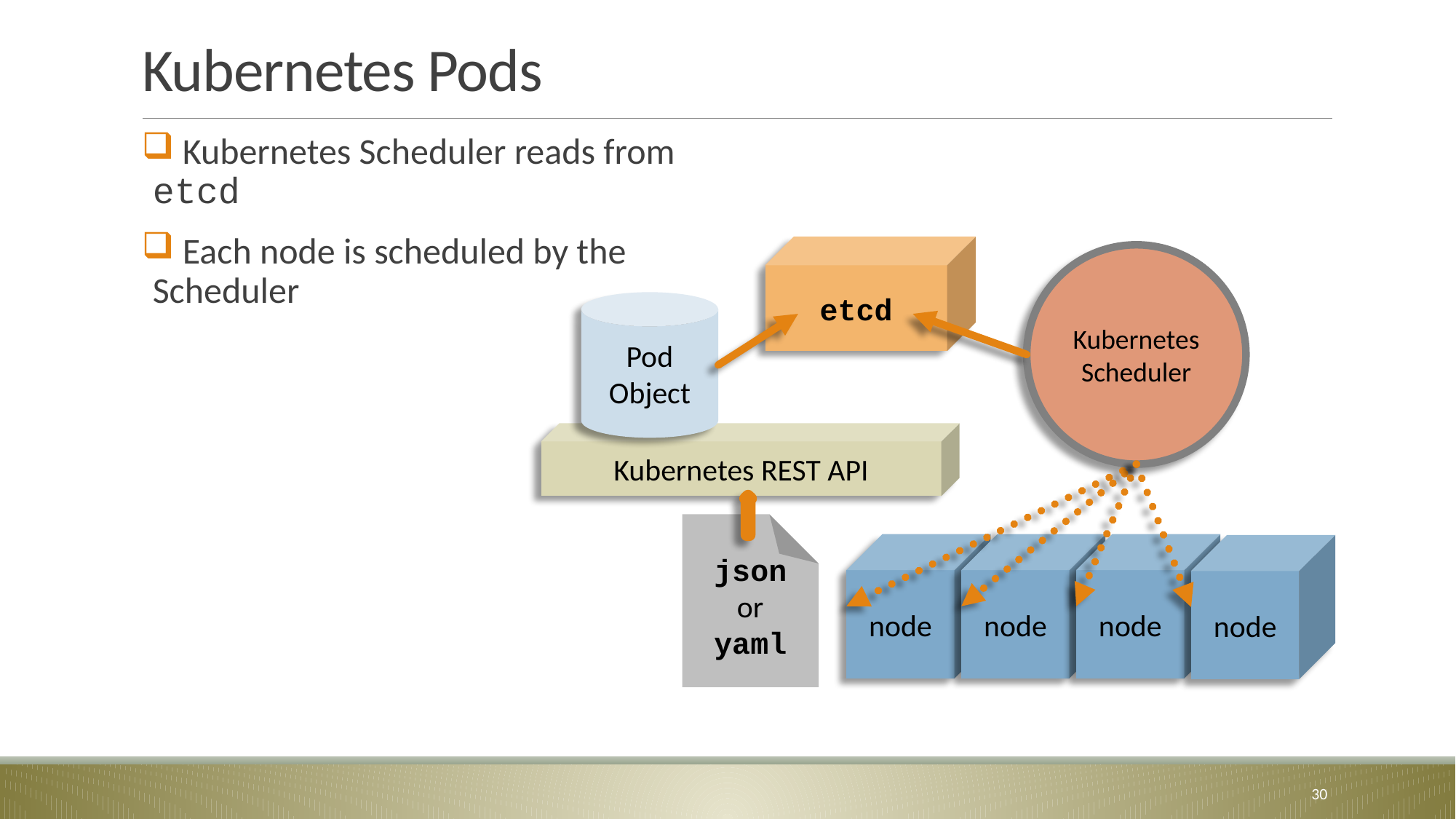

# Kubernetes Pods
 Kubernetes Scheduler reads from etcd
 Each node is scheduled by the Scheduler
etcd
Kubernetes Scheduler
Pod
Object
Kubernetes REST API

json
or
yaml
node
node
node
node

30